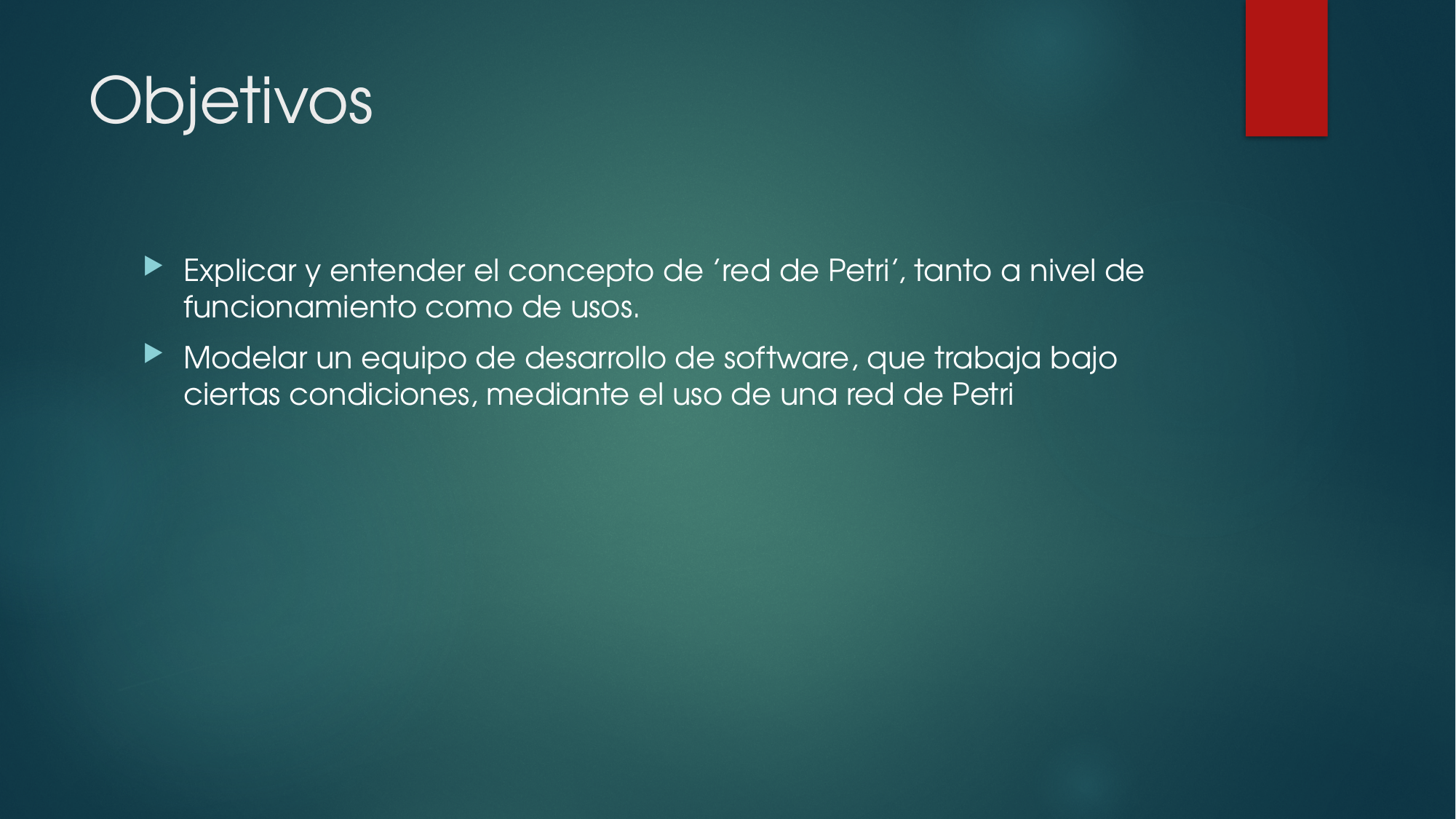

# Objetivos
Explicar y entender el concepto de ’red de Petri’, tanto a nivel de funcionamiento como de usos.
Modelar un equipo de desarrollo de software, que trabaja bajo ciertas condiciones, mediante el uso de una red de Petri